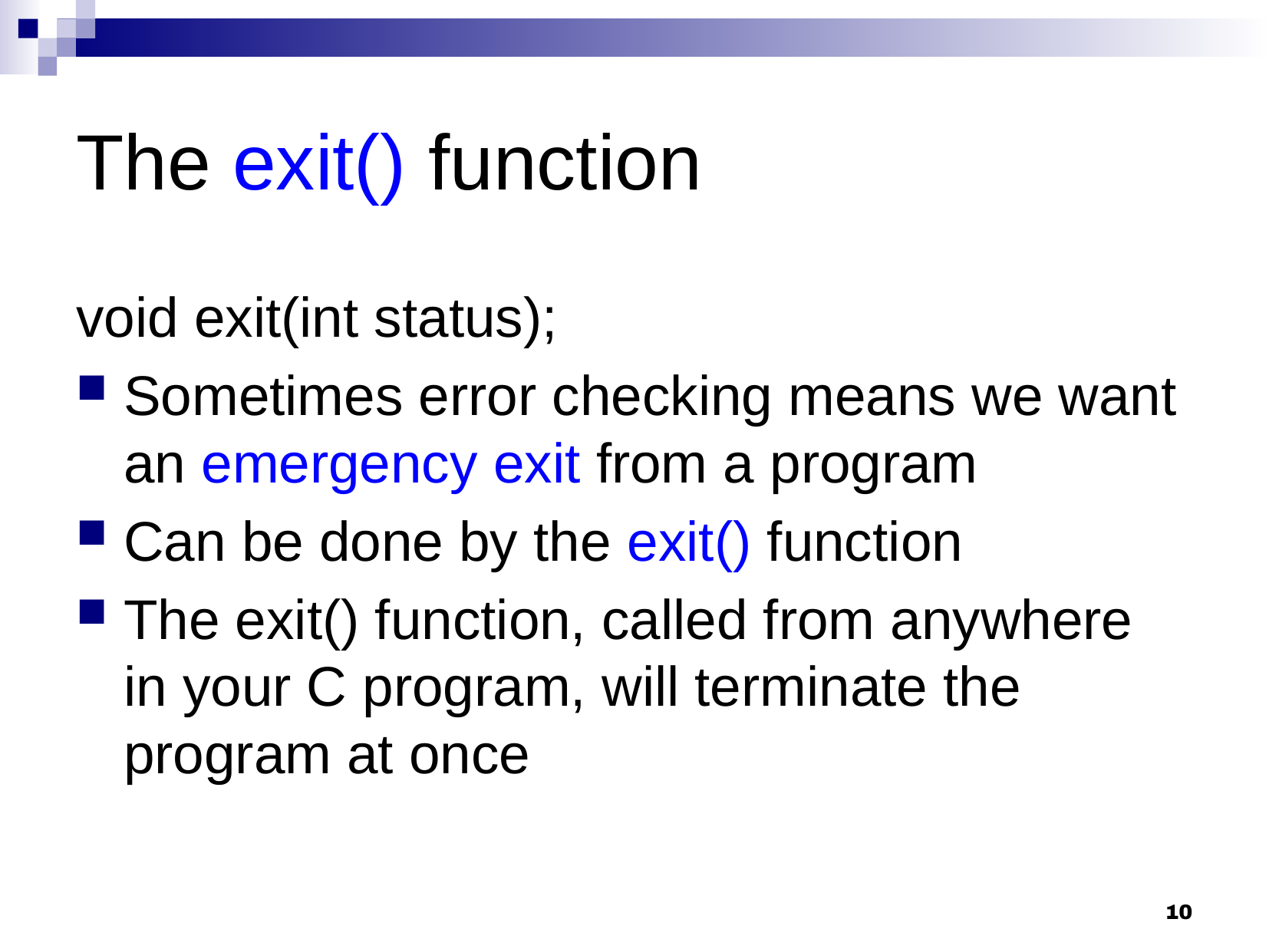

# The exit() function
void exit(int status);
Sometimes error checking means we want an emergency exit from a program
Can be done by the exit() function
The exit() function, called from anywhere in your C program, will terminate the program at once
10